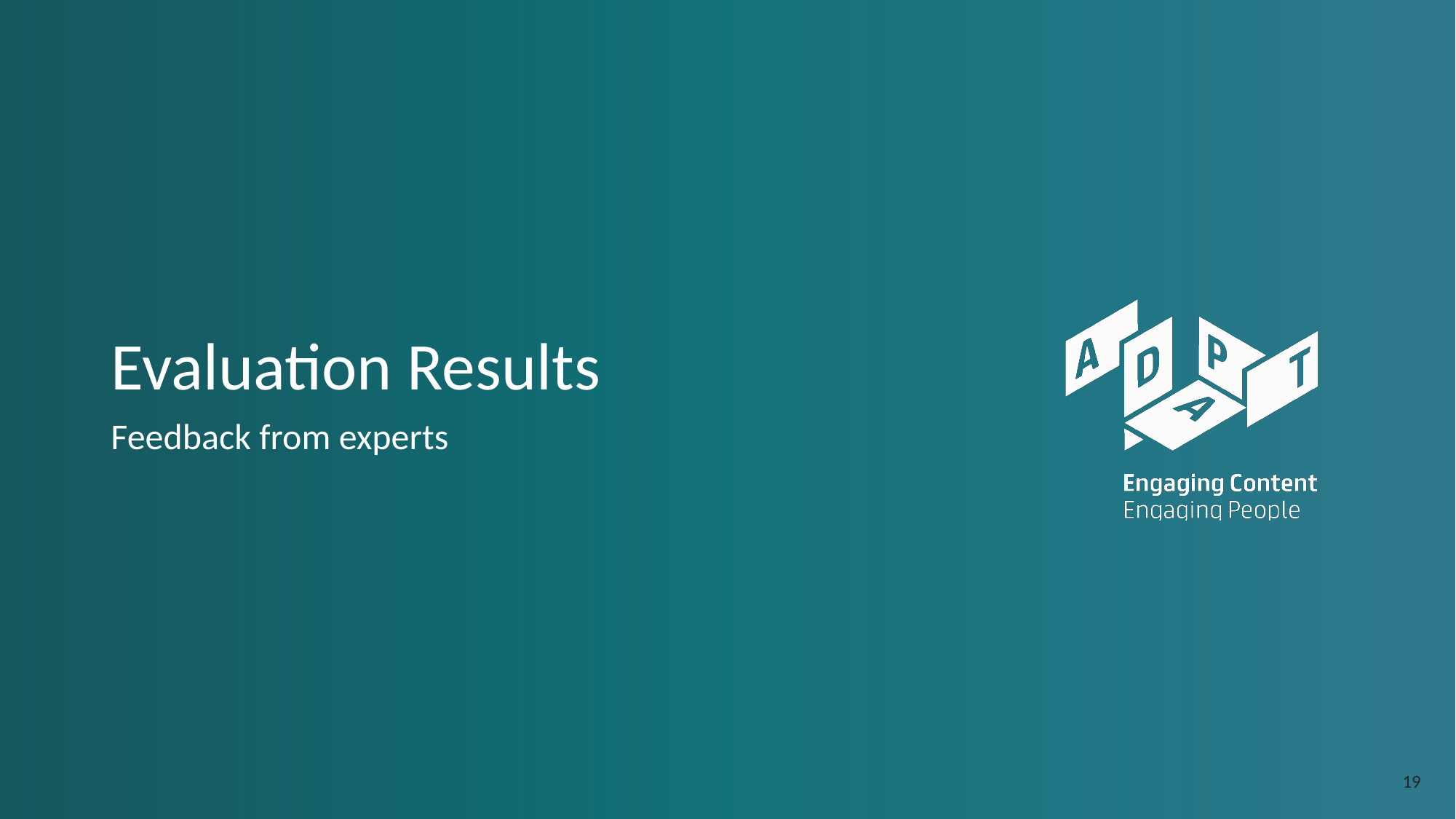

# Evaluation Results
Feedback from experts
19